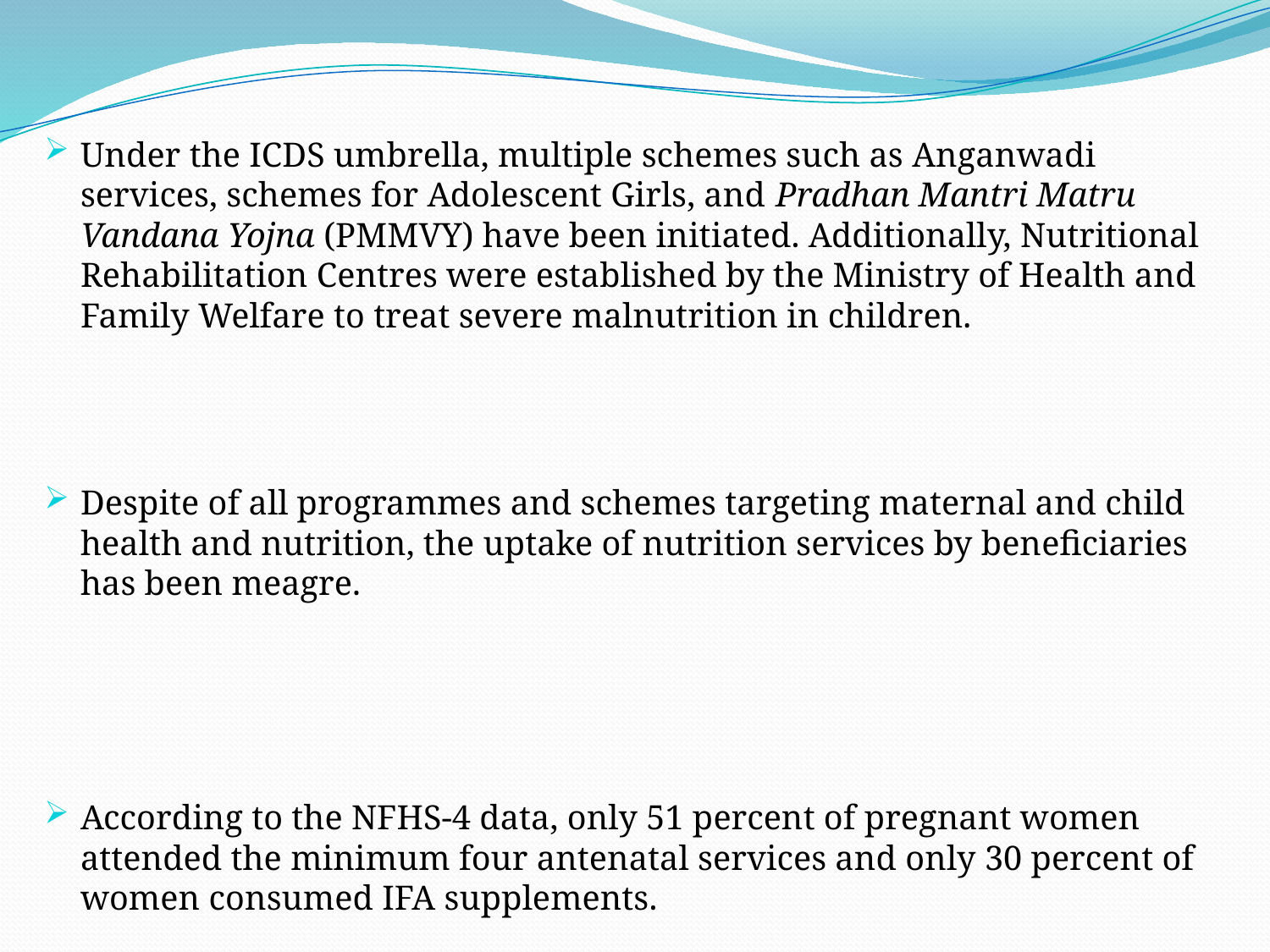

Under the ICDS umbrella, multiple schemes such as Anganwadi services, schemes for Adolescent Girls, and Pradhan Mantri Matru Vandana Yojna (PMMVY) have been initiated. Additionally, Nutritional Rehabilitation Centres were established by the Ministry of Health and Family Welfare to treat severe malnutrition in children.

Despite of all programmes and schemes targeting maternal and child health and nutrition, the uptake of nutrition services by beneficiaries has been meagre.

According to the NFHS-4 data, only 51 percent of pregnant women attended the minimum four antenatal services and only 30 percent of women consumed IFA supplements.